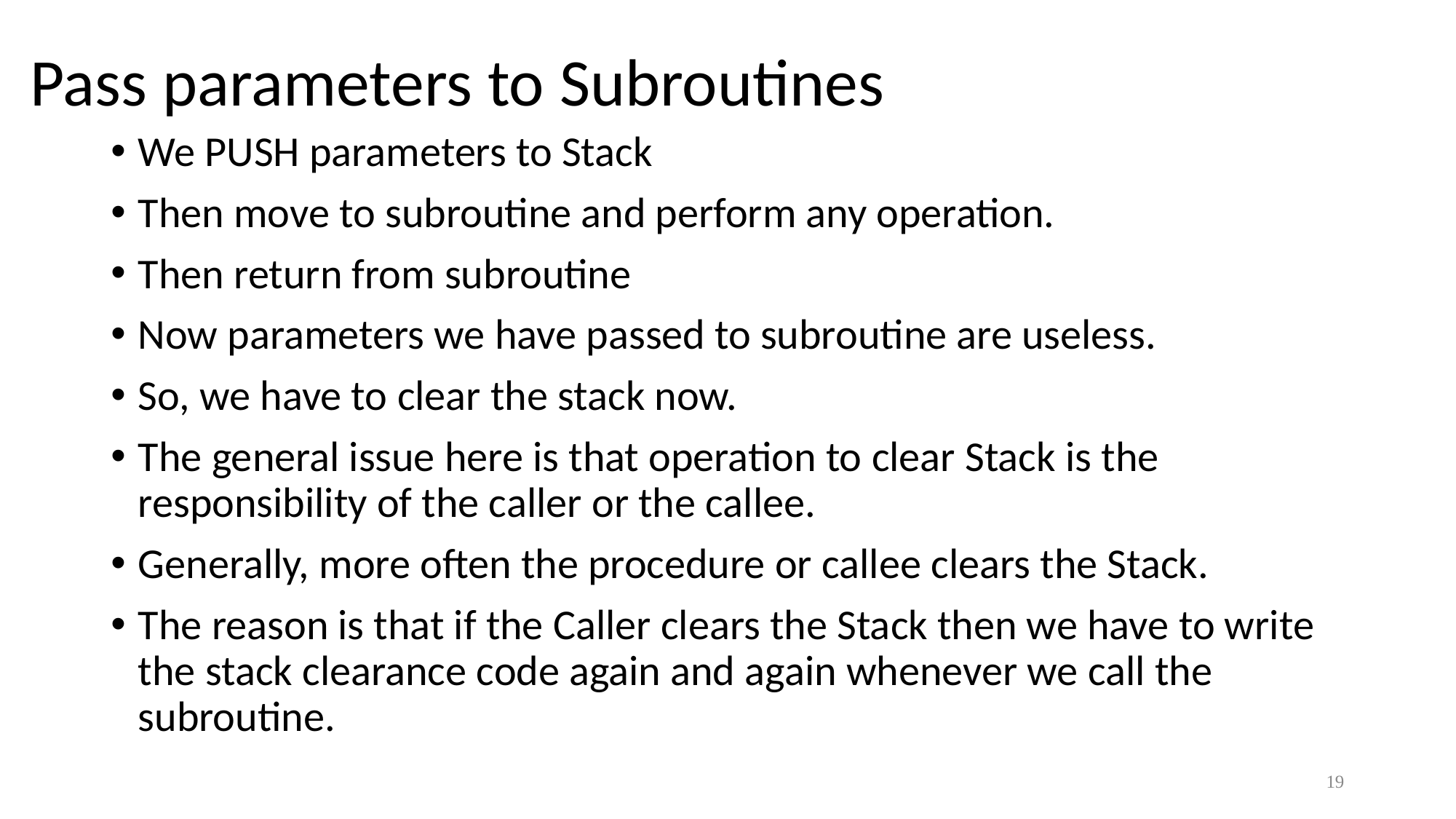

# Pass parameters to Subroutines
We PUSH parameters to Stack
Then move to subroutine and perform any operation.
Then return from subroutine
Now parameters we have passed to subroutine are useless.
So, we have to clear the stack now.
The general issue here is that operation to clear Stack is the responsibility of the caller or the callee.
Generally, more often the procedure or callee clears the Stack.
The reason is that if the Caller clears the Stack then we have to write the stack clearance code again and again whenever we call the subroutine.
19